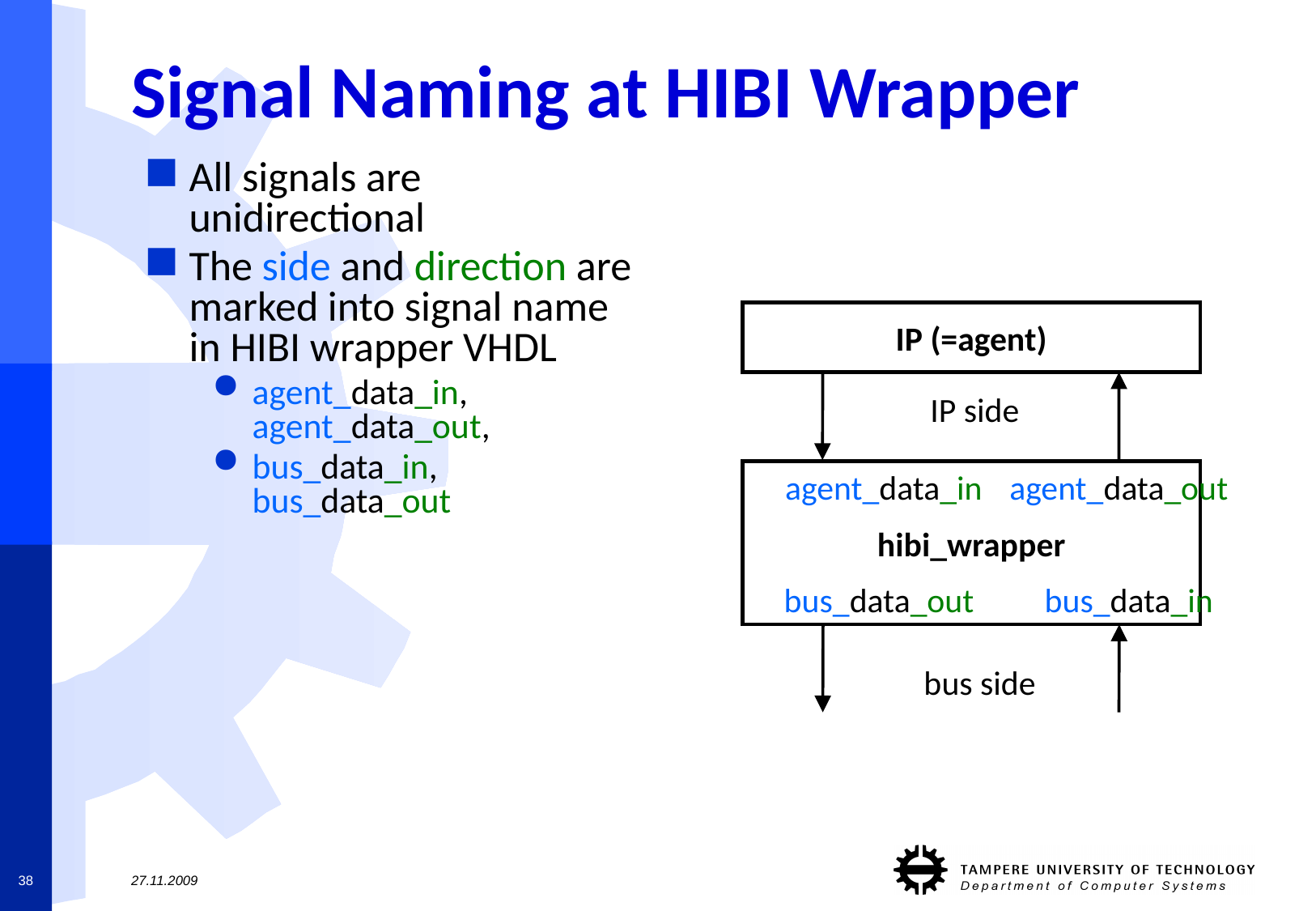

# Signal Naming at HIBI Wrapper
All signals are unidirectional
The side and direction are marked into signal name in HIBI wrapper VHDL
agent_data_in, agent_data_out,
bus_data_in, bus_data_out

IP (=agent)
IP side
agent_data_in
agent_data_out
hibi_wrapper
bus_data_out
bus_data_in
bus side
38
27.11.2009